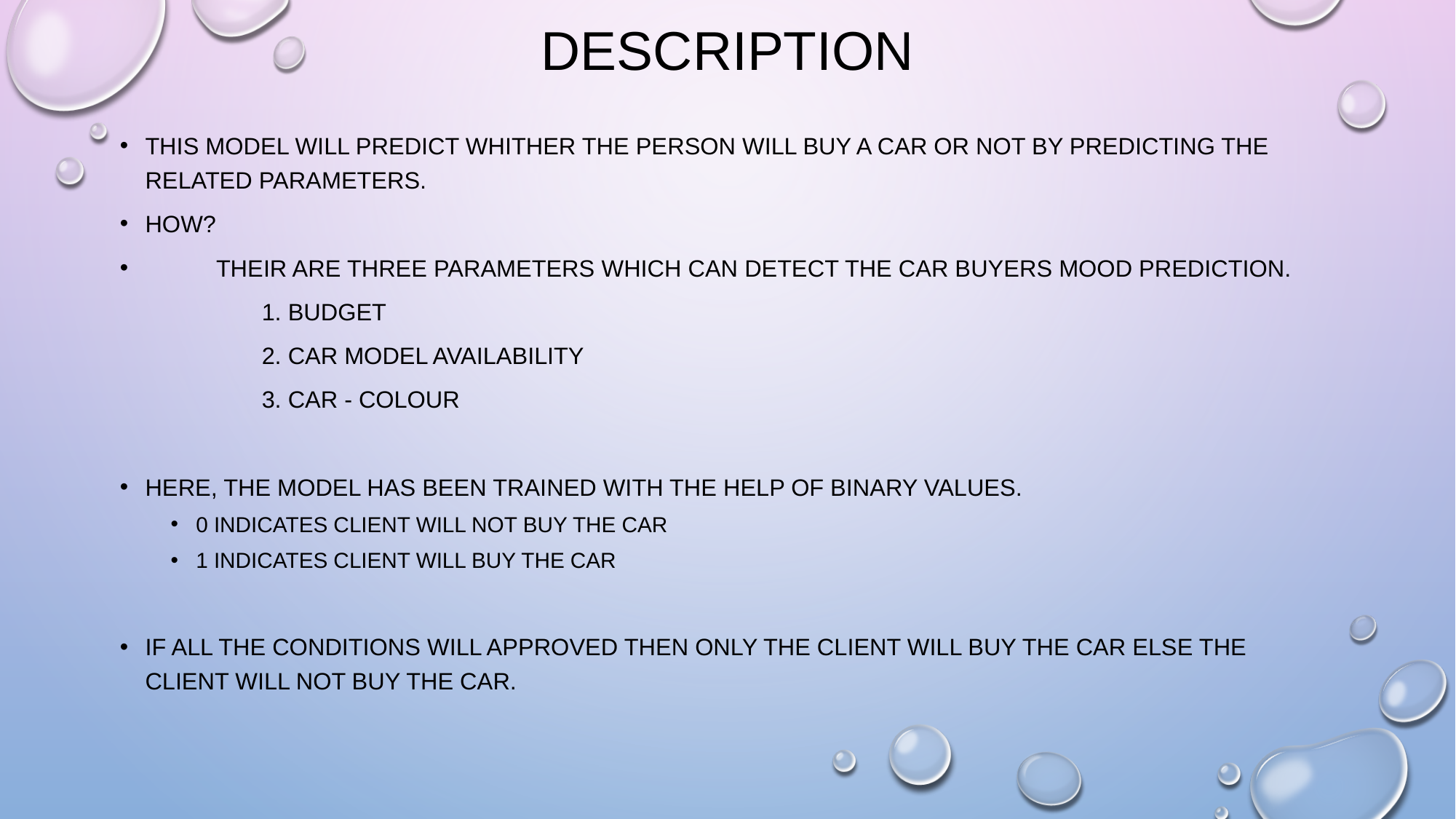

# description
This model will predict whither the person will buy a car or not by predicting the related parameters.
HOW?
	Their are three parameters which can detect the car buyers mood prediction.
		1. Budget
		2. Car Model Availability
		3. Car - colour

Here, The model has been trained with the help of binary values.
0 indicates client will not buy the car
1 Indicates client will buy the car

If all the conditions will approved then only the client will buy the car else the client will not buy the car.